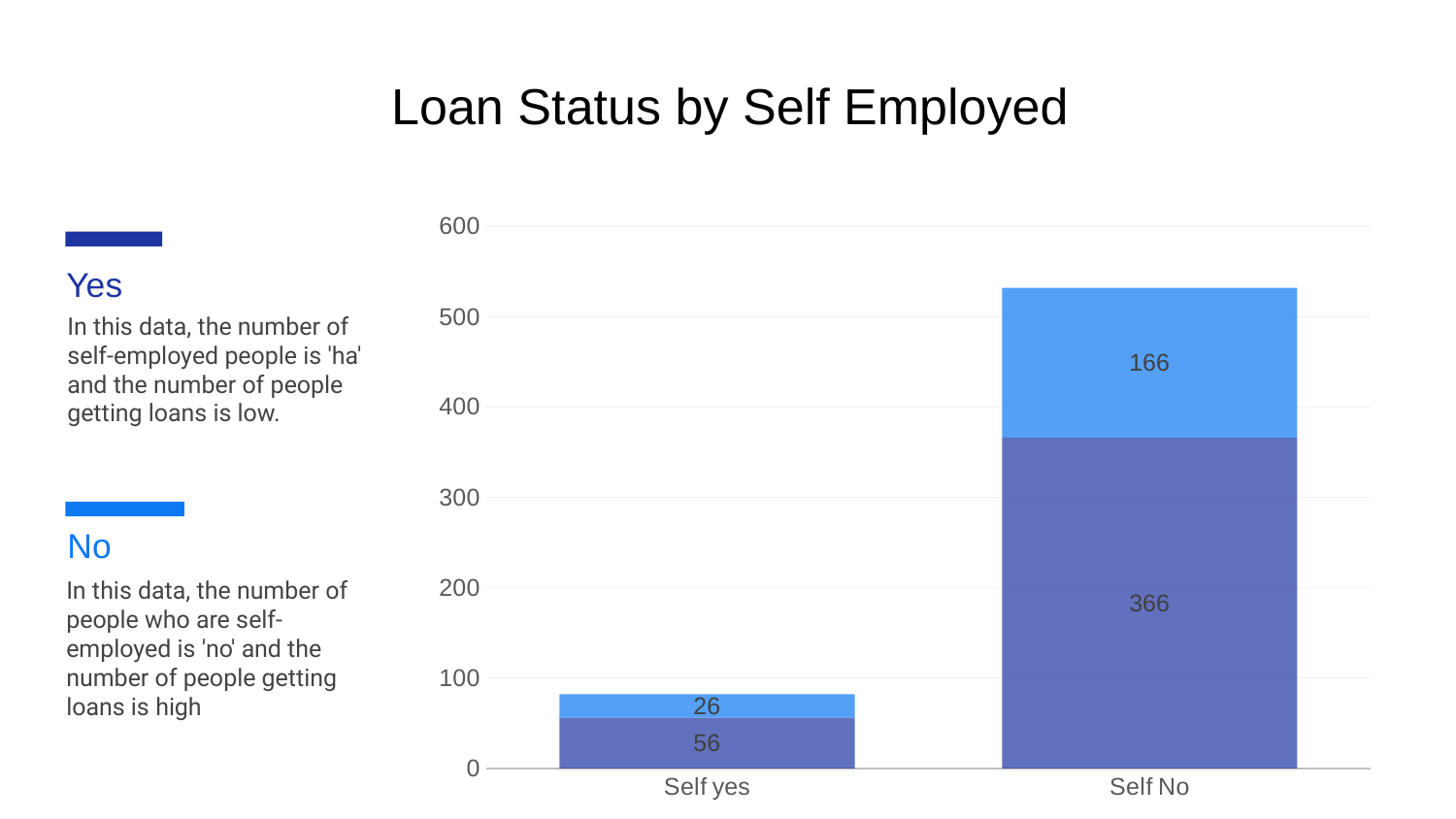

# Loan Status by Self Employed

### Chart

| Category | Yes | No |
|---|---|---|
| Self yes | 56.0 | 26.0 |
| Self No | 366.0 | 166.0 |
Yes

In this data, the number of self-employed people is 'ha' and the number of people getting loans is low.

No
In this data, the number of people who are self-employed is 'no' and the number of people getting loans is high